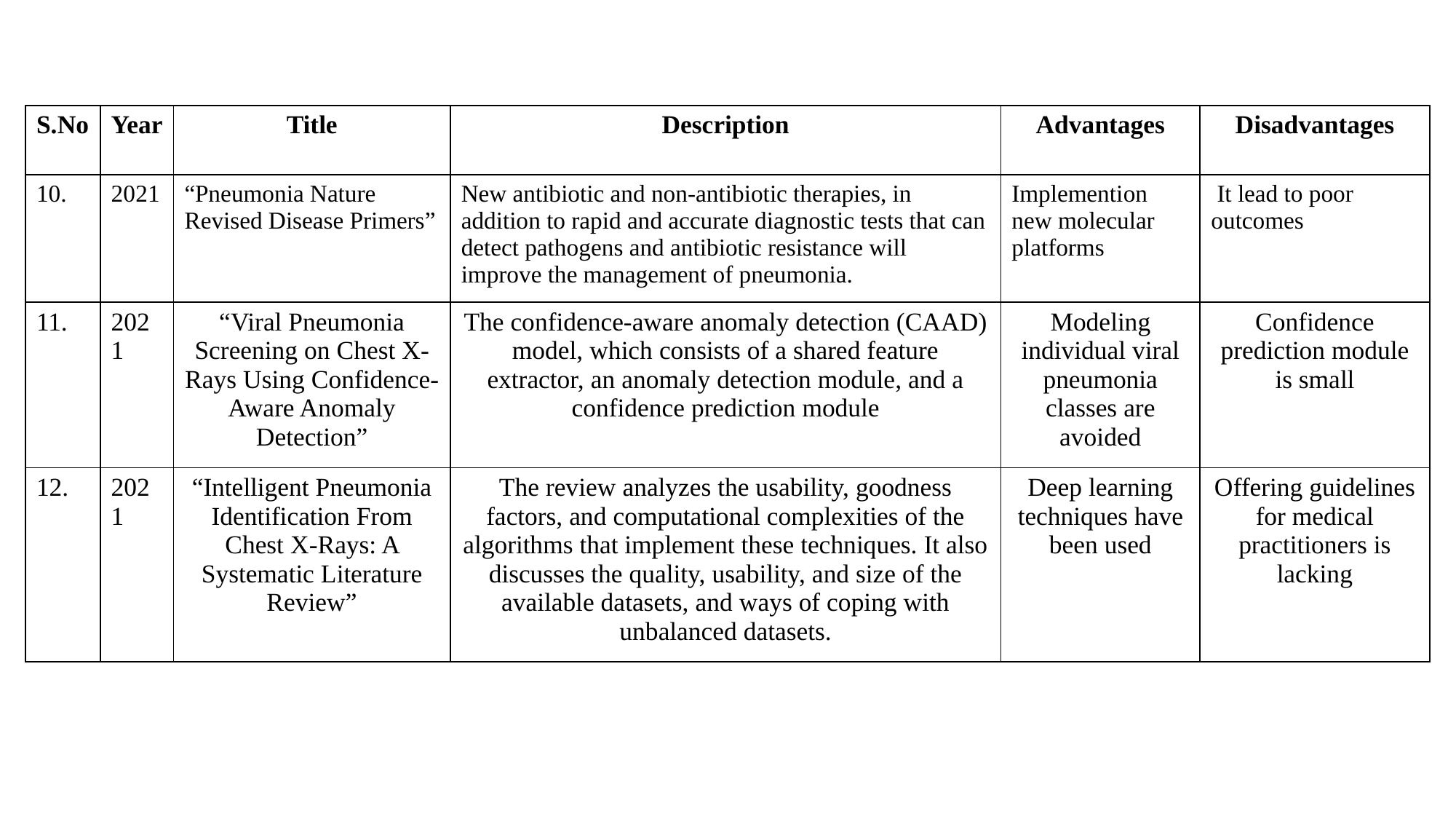

| S.No | Year | Title | Description | Advantages | Disadvantages |
| --- | --- | --- | --- | --- | --- |
| 10. | 2021 | “Pneumonia Nature Revised Disease Primers” | New antibiotic and non-antibiotic therapies, in addition to rapid and accurate diagnostic tests that can detect pathogens and antibiotic resistance will improve the management of pneumonia. | Implemention new molecular platforms | It lead to poor outcomes |
| 11. | 2021 | “Viral Pneumonia Screening on Chest X-Rays Using Confidence-Aware Anomaly Detection” | The confidence-aware anomaly detection (CAAD) model, which consists of a shared feature extractor, an anomaly detection module, and a confidence prediction module | Modeling individual viral pneumonia classes are avoided | Confidence prediction module is small |
| 12. | 2021 | “Intelligent Pneumonia Identification From Chest X-Rays: A Systematic Literature Review” | The review analyzes the usability, goodness factors, and computational complexities of the algorithms that implement these techniques. It also discusses the quality, usability, and size of the available datasets, and ways of coping with unbalanced datasets. | Deep learning techniques have been used | Offering guidelines for medical practitioners is lacking |